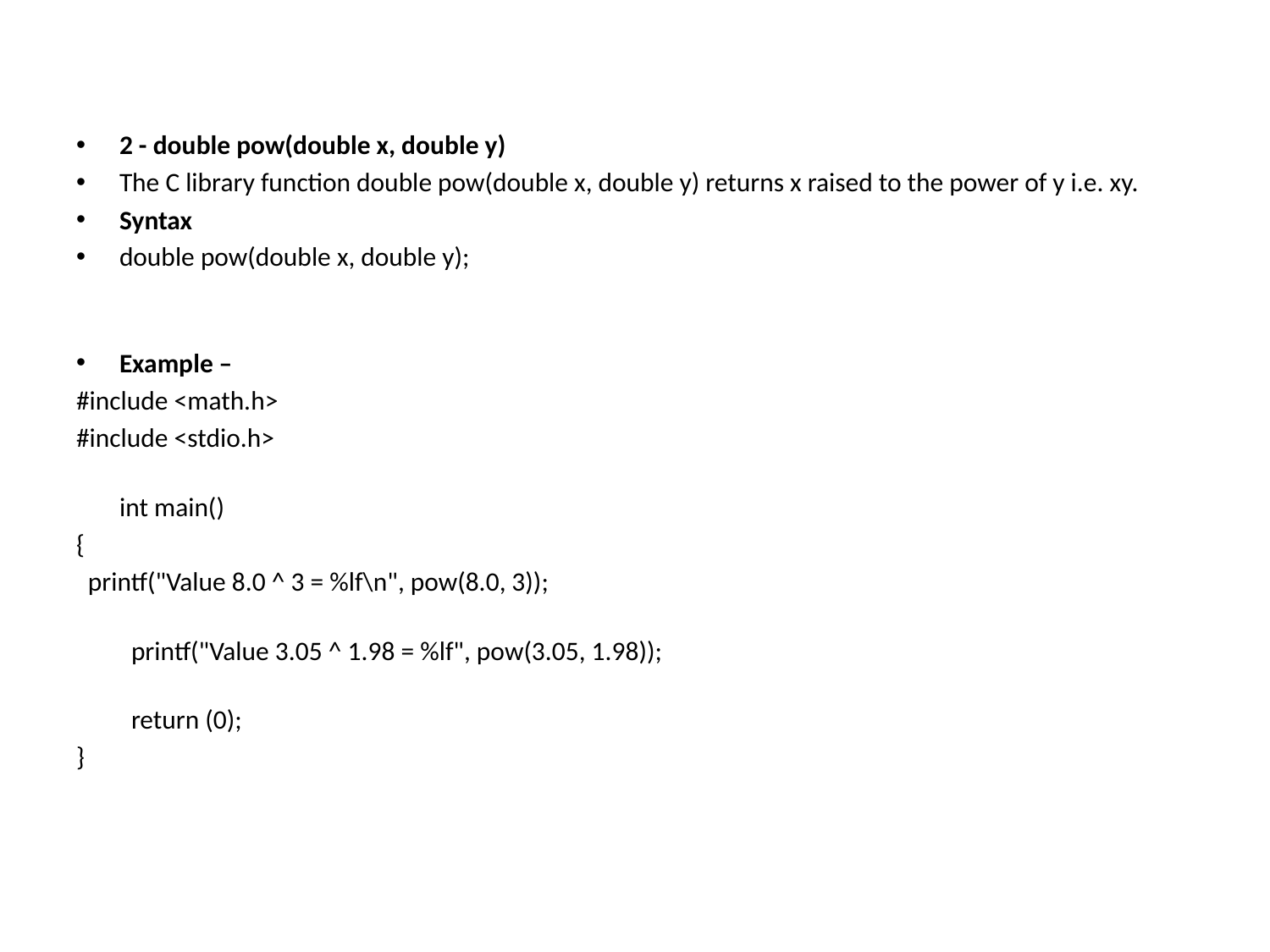

2 - double pow(double x, double y)
The C library function double pow(double x, double y) returns x raised to the power of y i.e. xy.
Syntax
double pow(double x, double y);

Example –
#include <math.h>
#include <stdio.h>
int main()
{
  printf("Value 8.0 ^ 3 = %lf\n", pow(8.0, 3));
  printf("Value 3.05 ^ 1.98 = %lf", pow(3.05, 1.98));
  return (0);
}